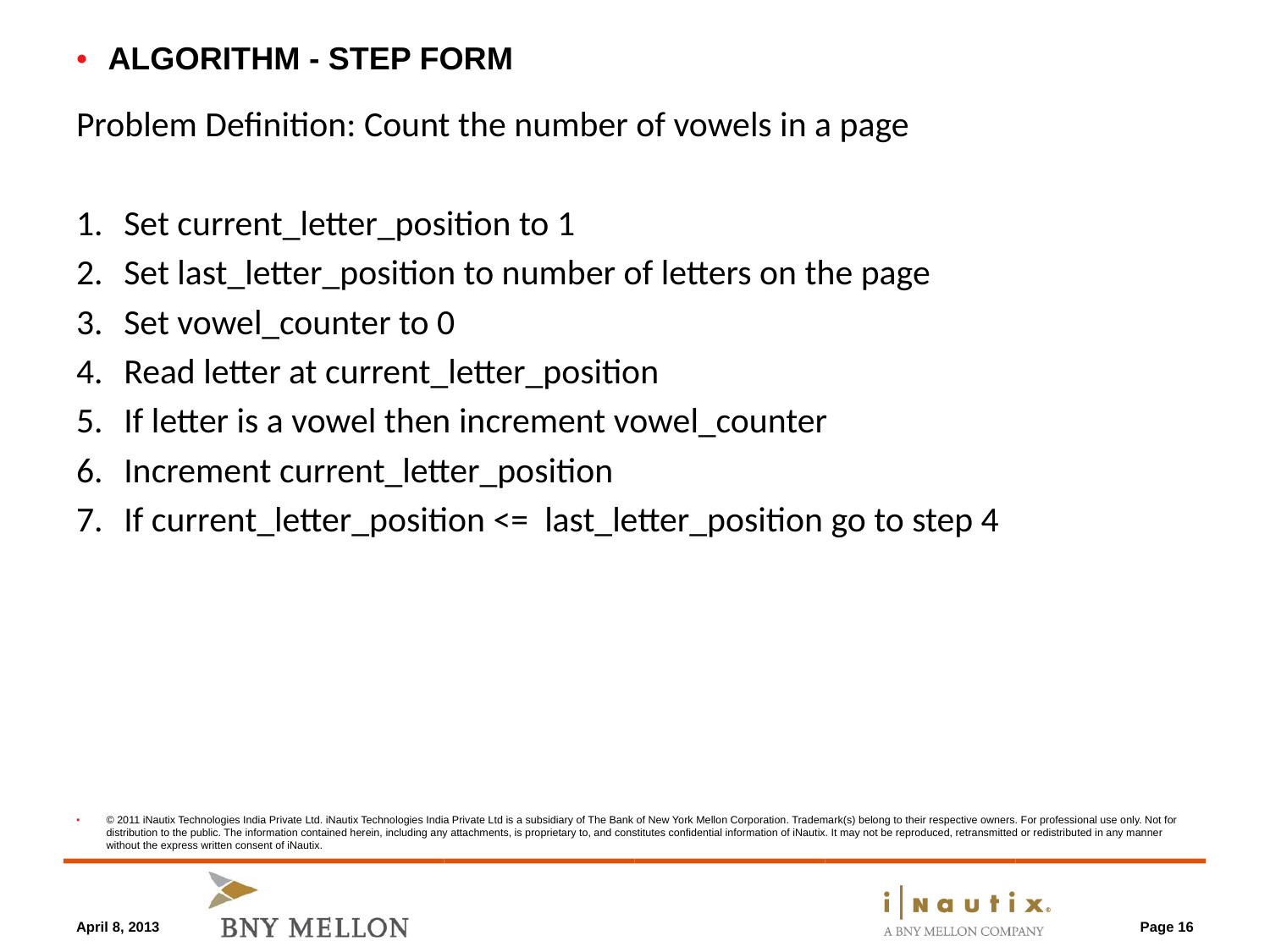

April 8, 2013
Algorithm - Step form
Problem Definition: Count the number of vowels in a page

Set current_letter_position to 1
Set last_letter_position to number of letters on the page
Set vowel_counter to 0
Read letter at current_letter_position
If letter is a vowel then increment vowel_counter
Increment current_letter_position
If current_letter_position <=  last_letter_position go to step 4

Page 16